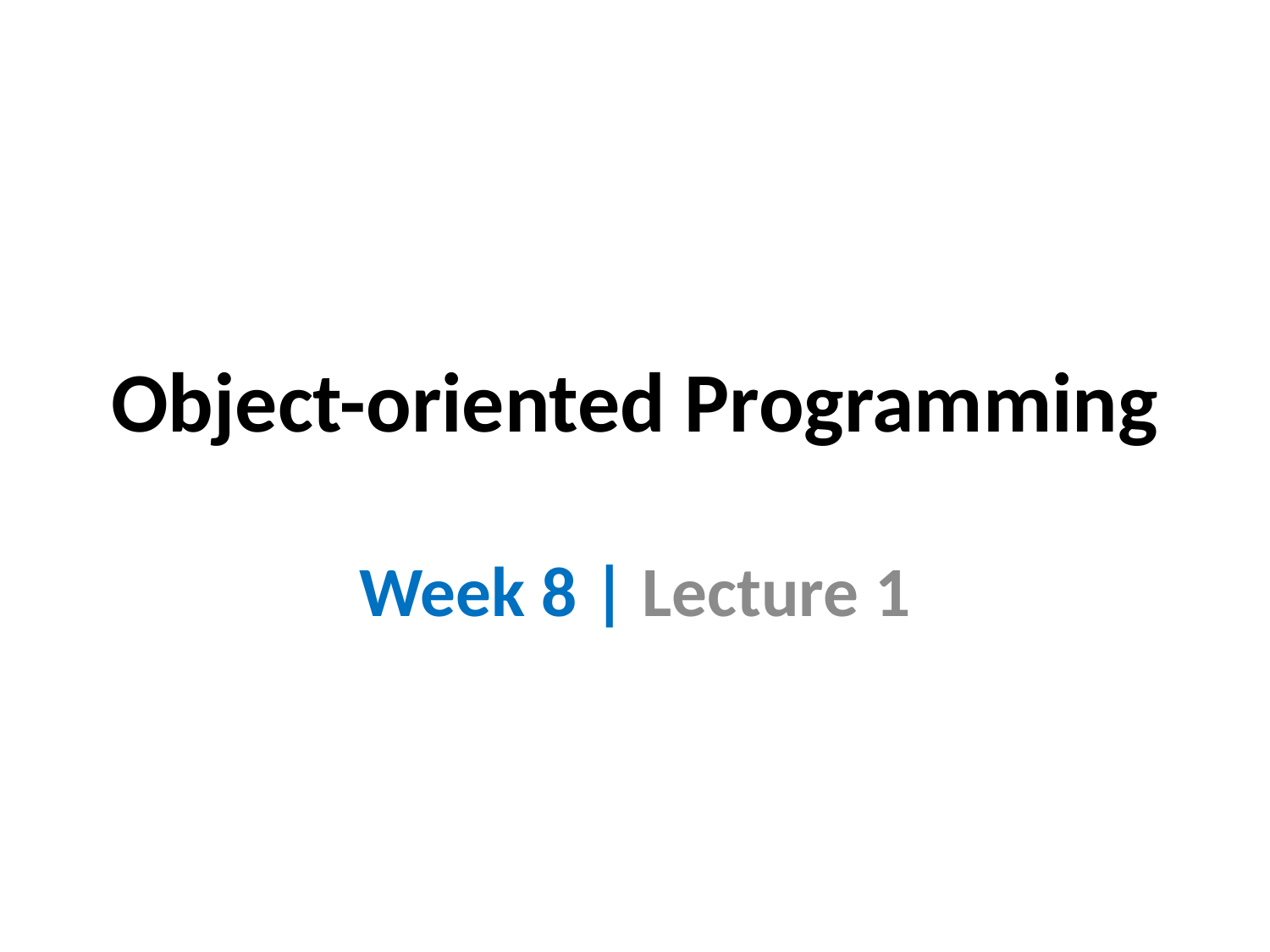

# Object-oriented Programming
Week 8 | Lecture 1